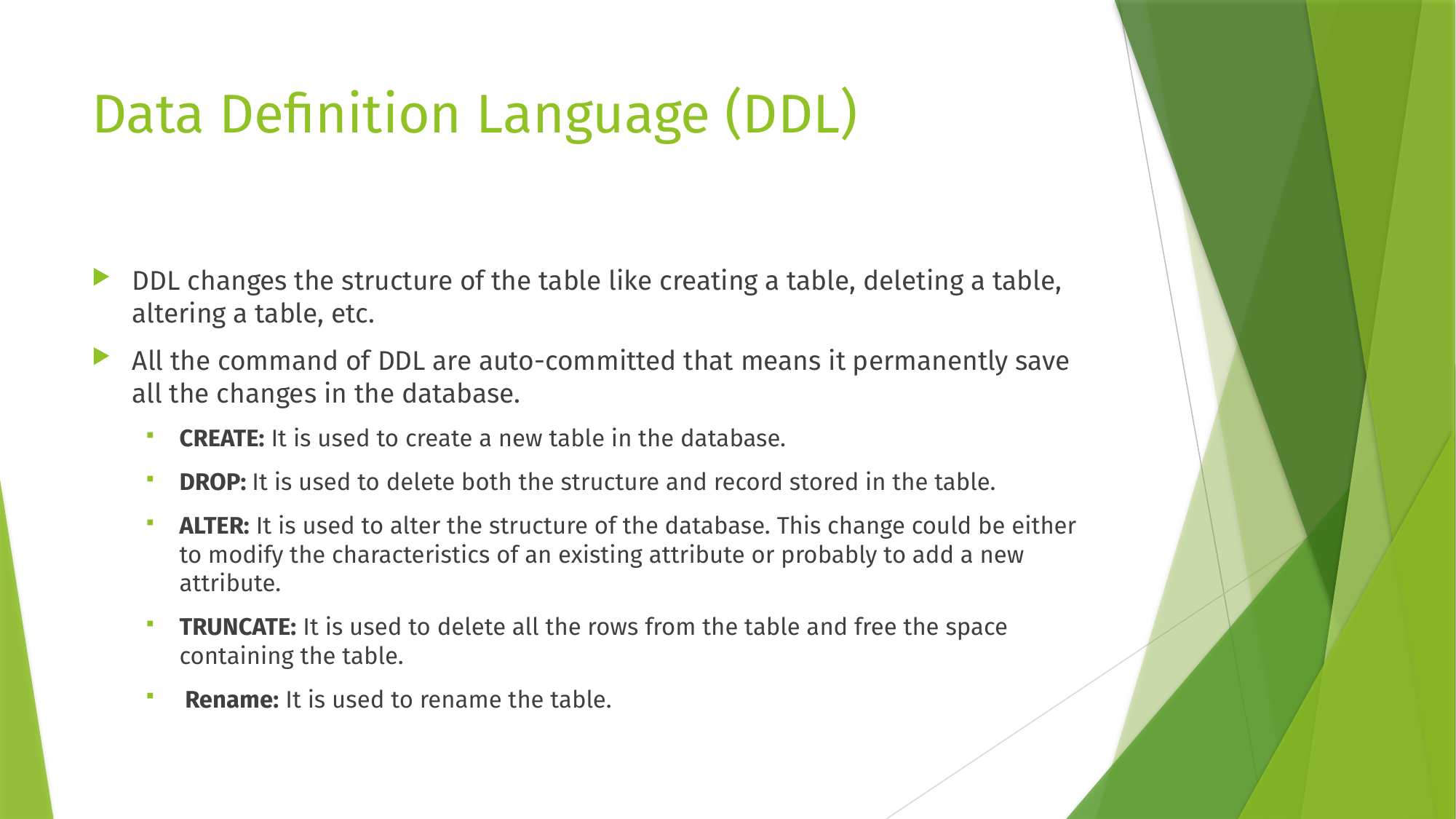

# Data Definition Language (DDL)
DDL changes the structure of the table like creating a table, deleting a table, altering a table, etc.
All the command of DDL are auto-committed that means it permanently save all the changes in the database.
CREATE: It is used to create a new table in the database.
DROP: It is used to delete both the structure and record stored in the table.
ALTER: It is used to alter the structure of the database. This change could be either to modify the characteristics of an existing attribute or probably to add a new attribute.
TRUNCATE: It is used to delete all the rows from the table and free the space containing the table.
 Rename: It is used to rename the table.